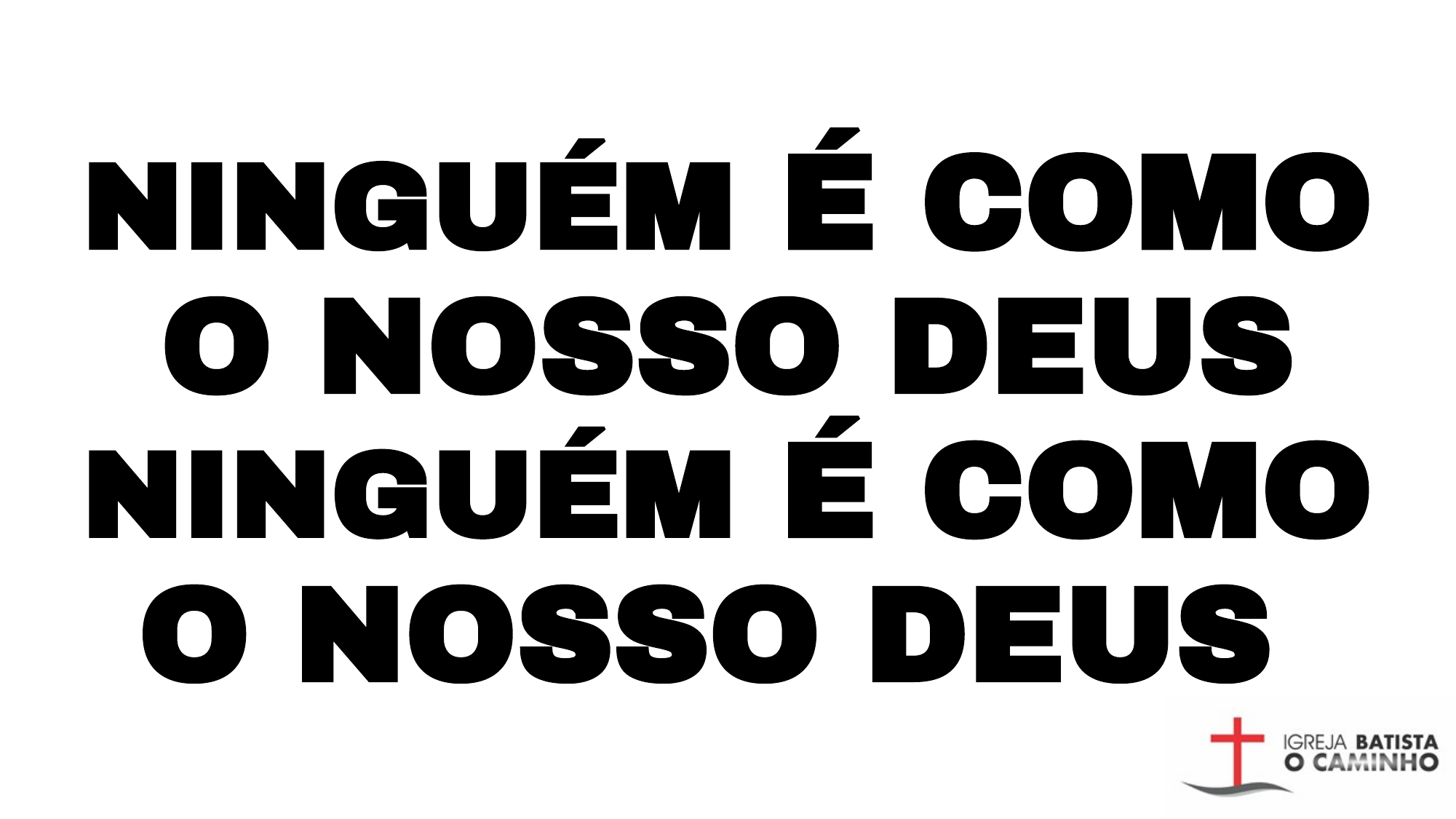

# NINGUÉM É COMO O NOSSO DEUS NINGUÉM É COMO O NOSSO DEUS